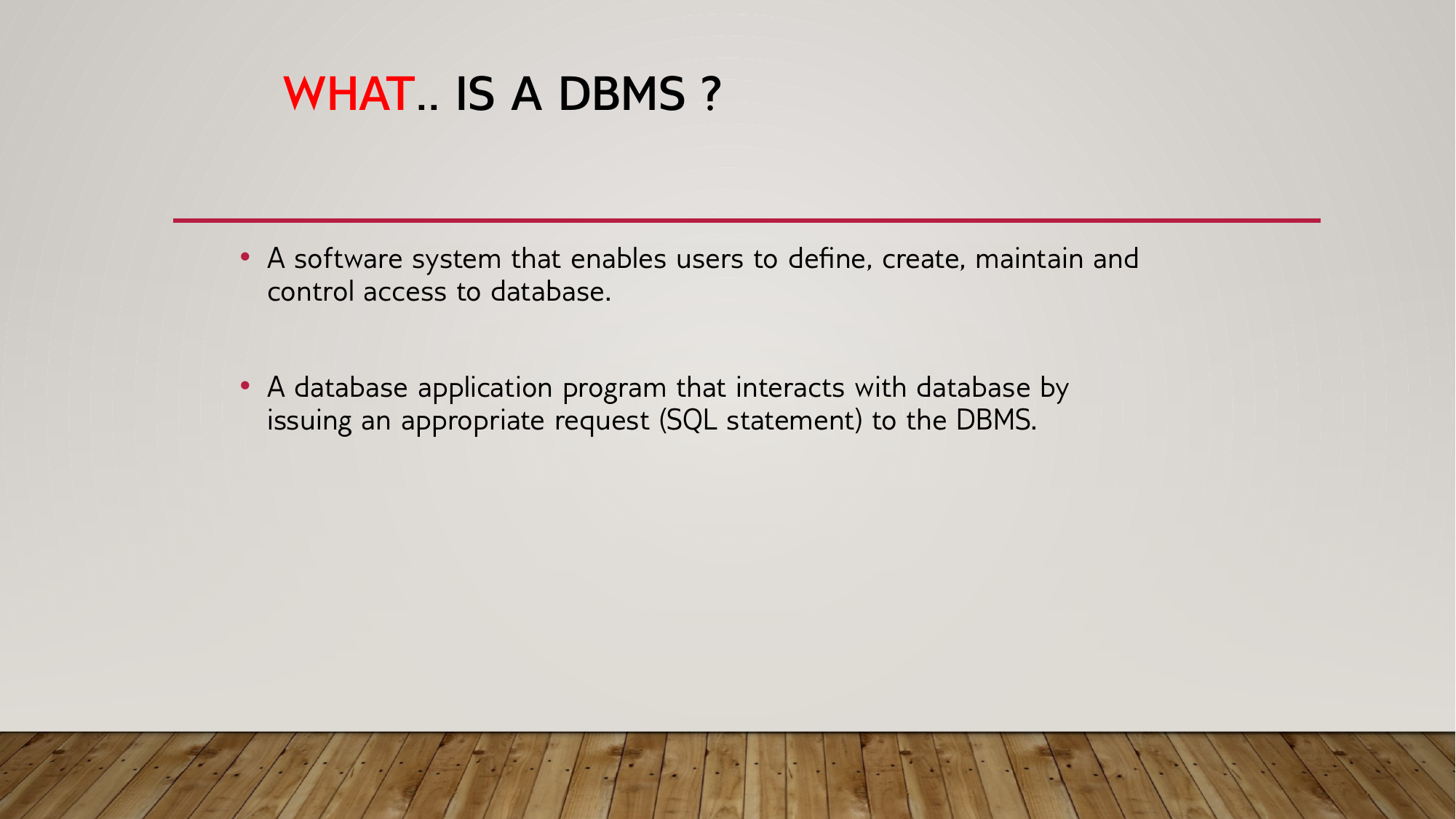

# What.. Is a DBMS ?
A software system that enables users to define, create, maintain and control access to database.

A database application program that interacts with database by issuing an appropriate request (SQL statement) to the DBMS.